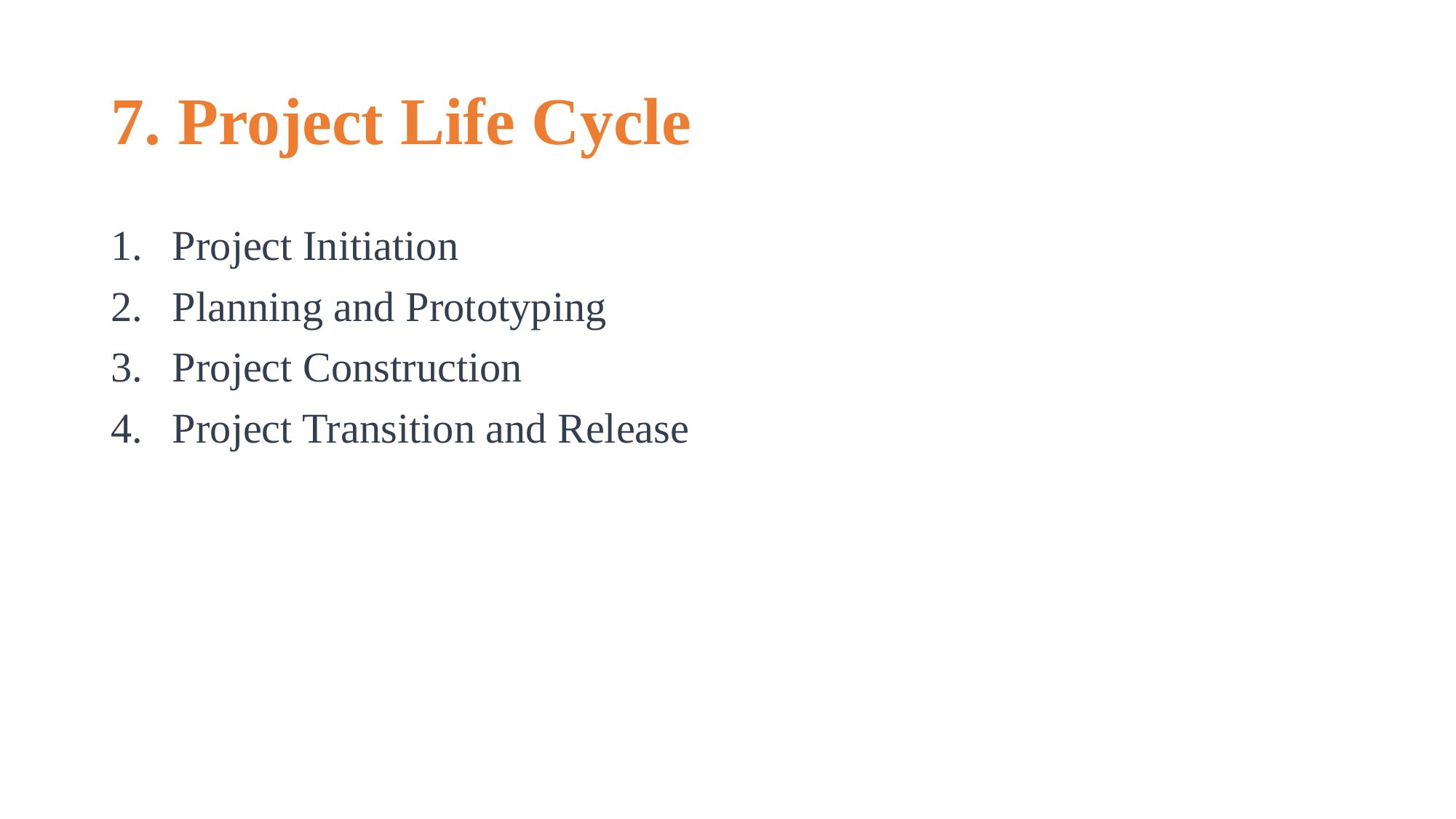

# 7. Project Life Cycle
Project Initiation
Planning and Prototyping
Project Construction
Project Transition and Release